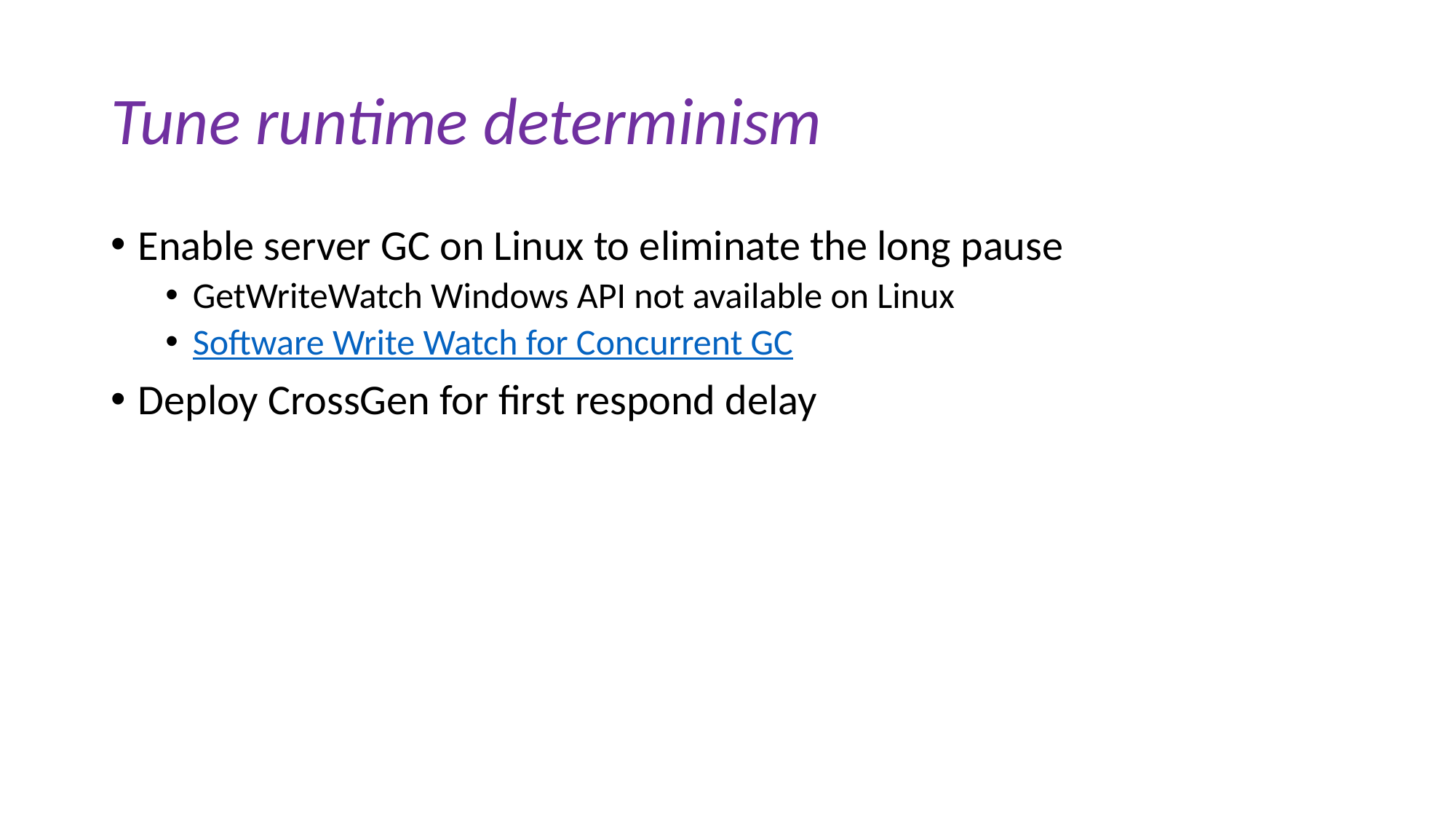

# Tune runtime determinism
Enable server GC on Linux to eliminate the long pause
GetWriteWatch Windows API not available on Linux
Software Write Watch for Concurrent GC
Deploy CrossGen for first respond delay